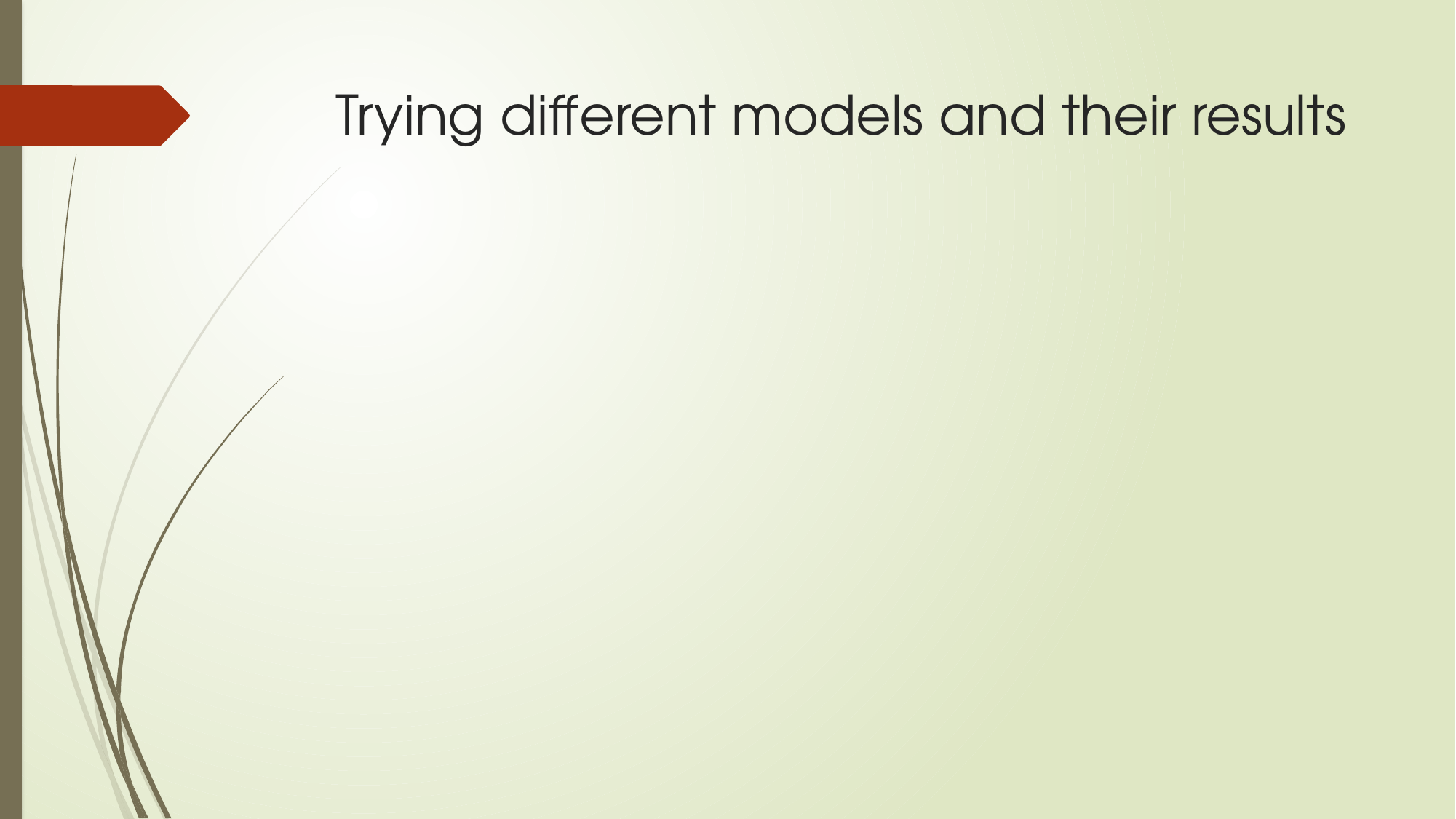

# Trying different models and their results